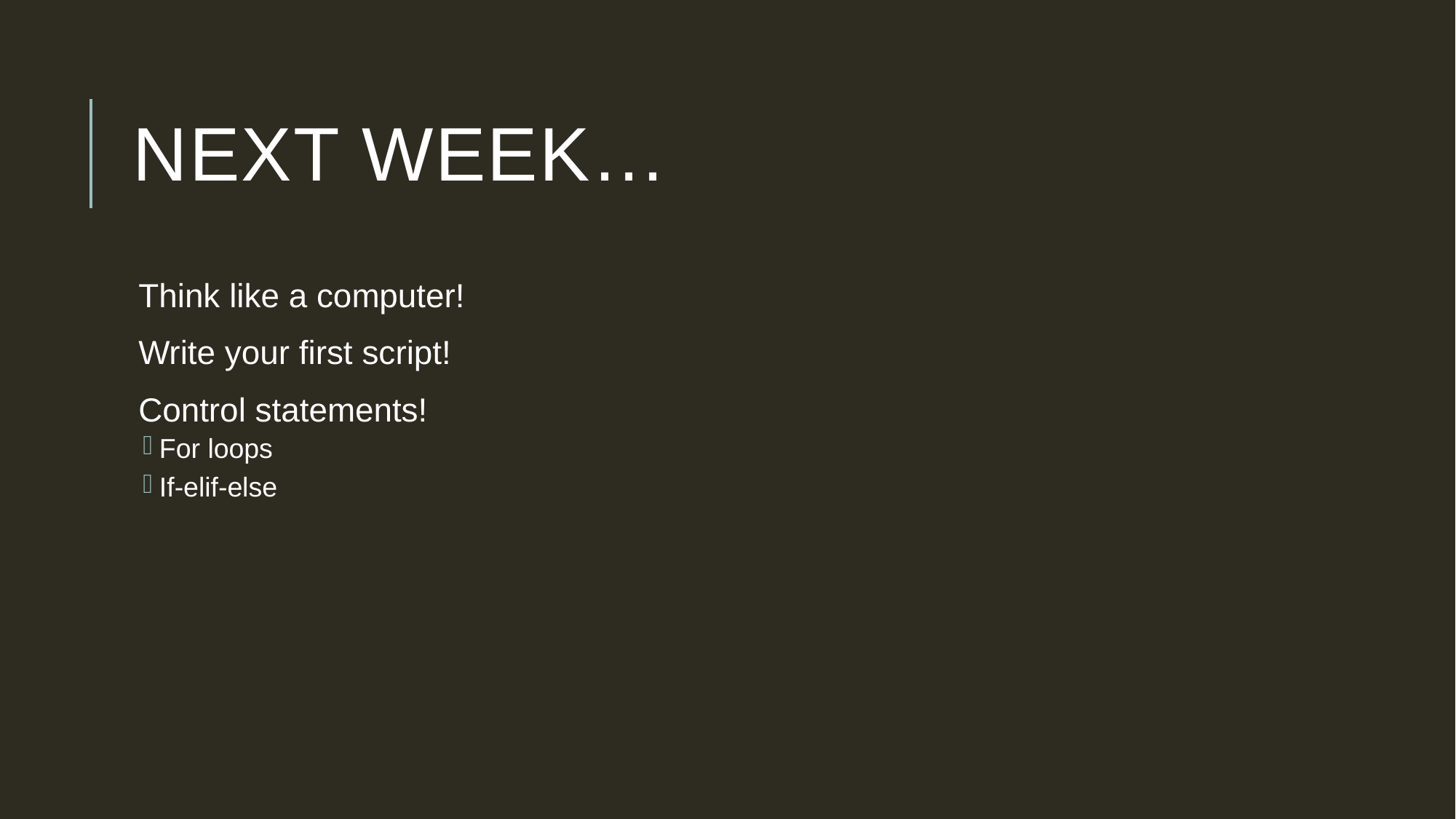

# Next week…
Think like a computer!
Write your first script!
Control statements!
For loops
If-elif-else